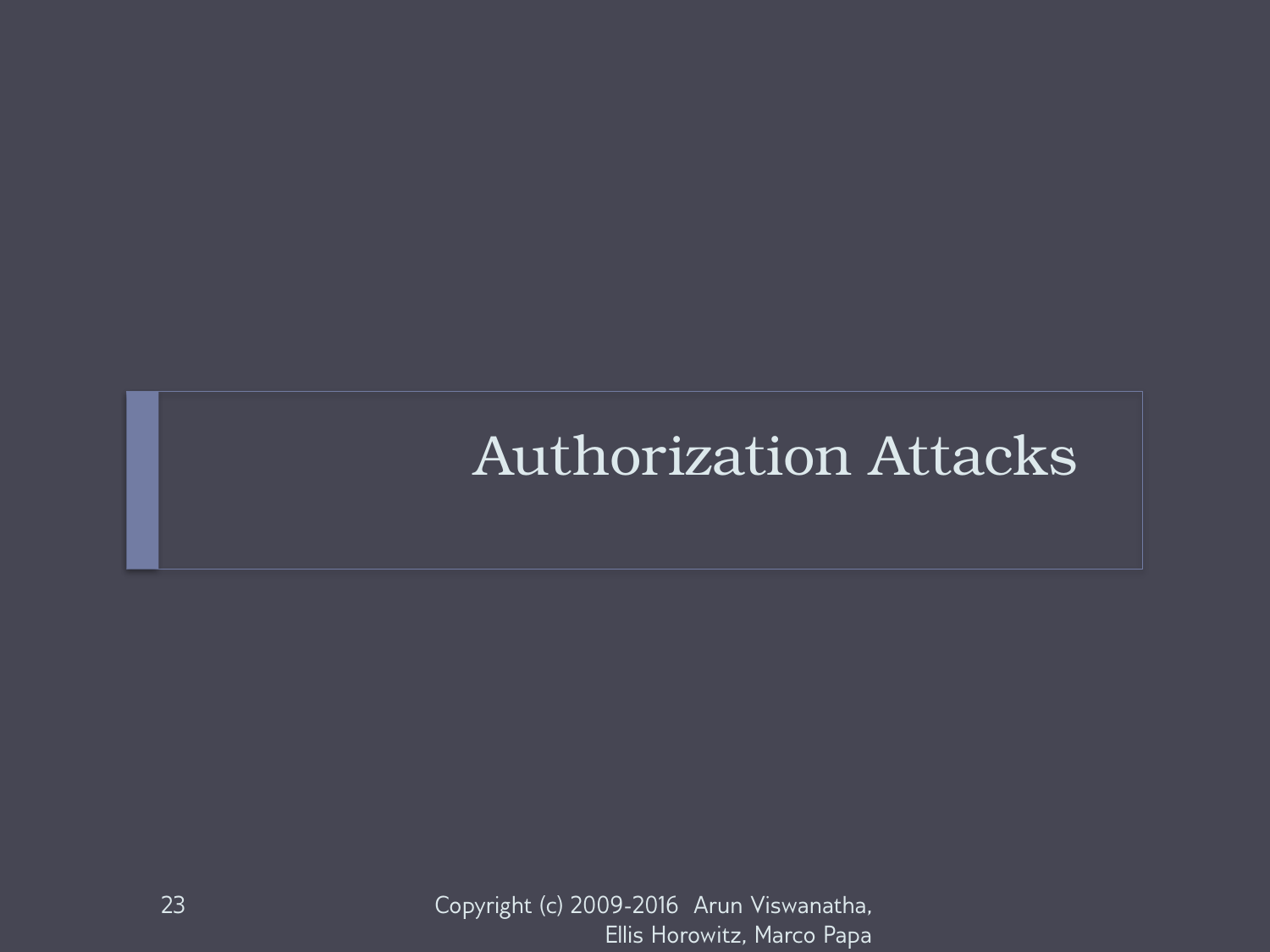

# Authorization Attacks
23
Copyright (c) 2009-2016  Arun Viswanatha, Ellis Horowitz, Marco Papa